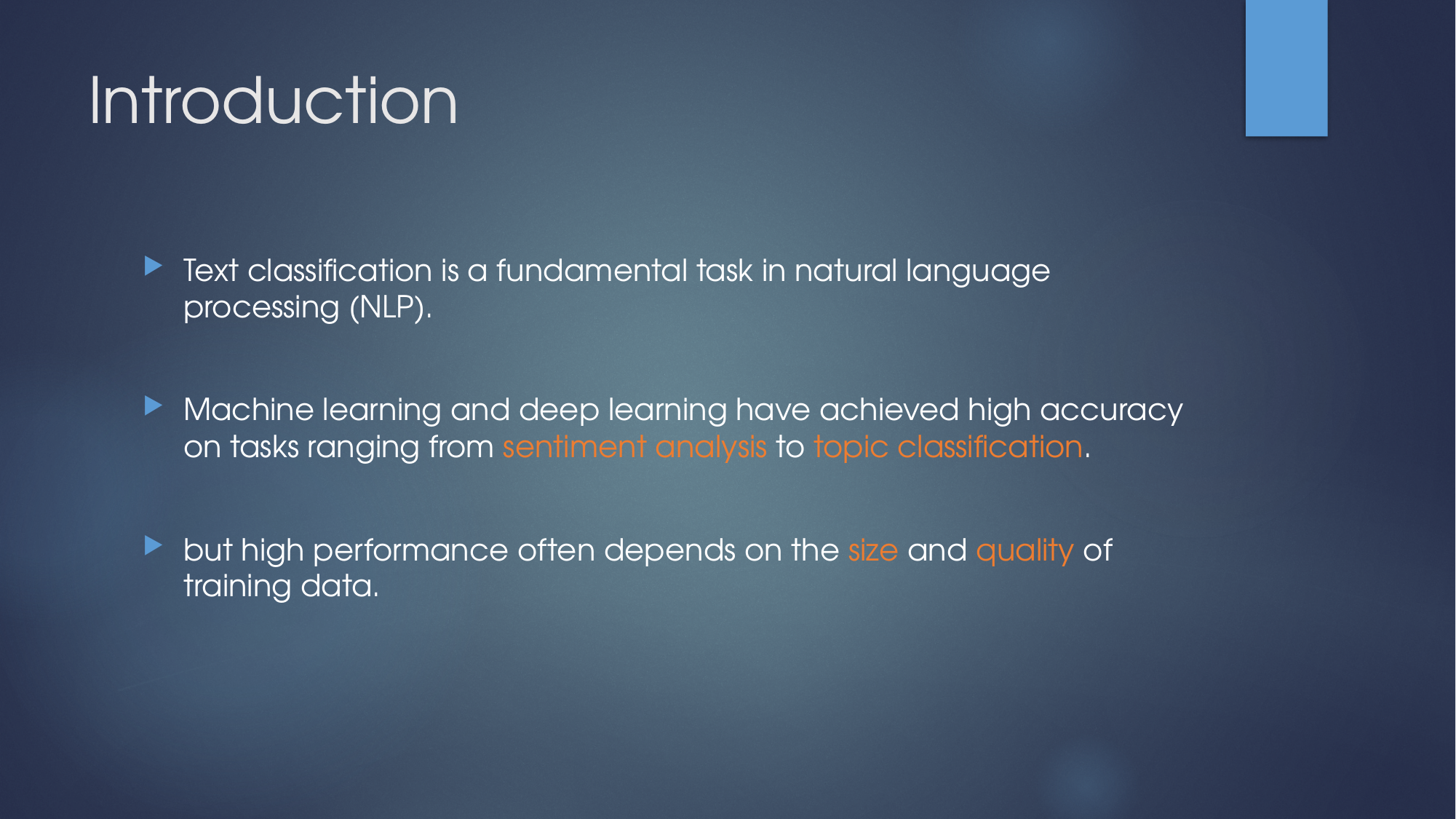

# Introduction
Text classification is a fundamental task in natural language processing (NLP).

Machine learning and deep learning have achieved high accuracy on tasks ranging from sentiment analysis to topic classification.

but high performance often depends on the size and quality of training data.